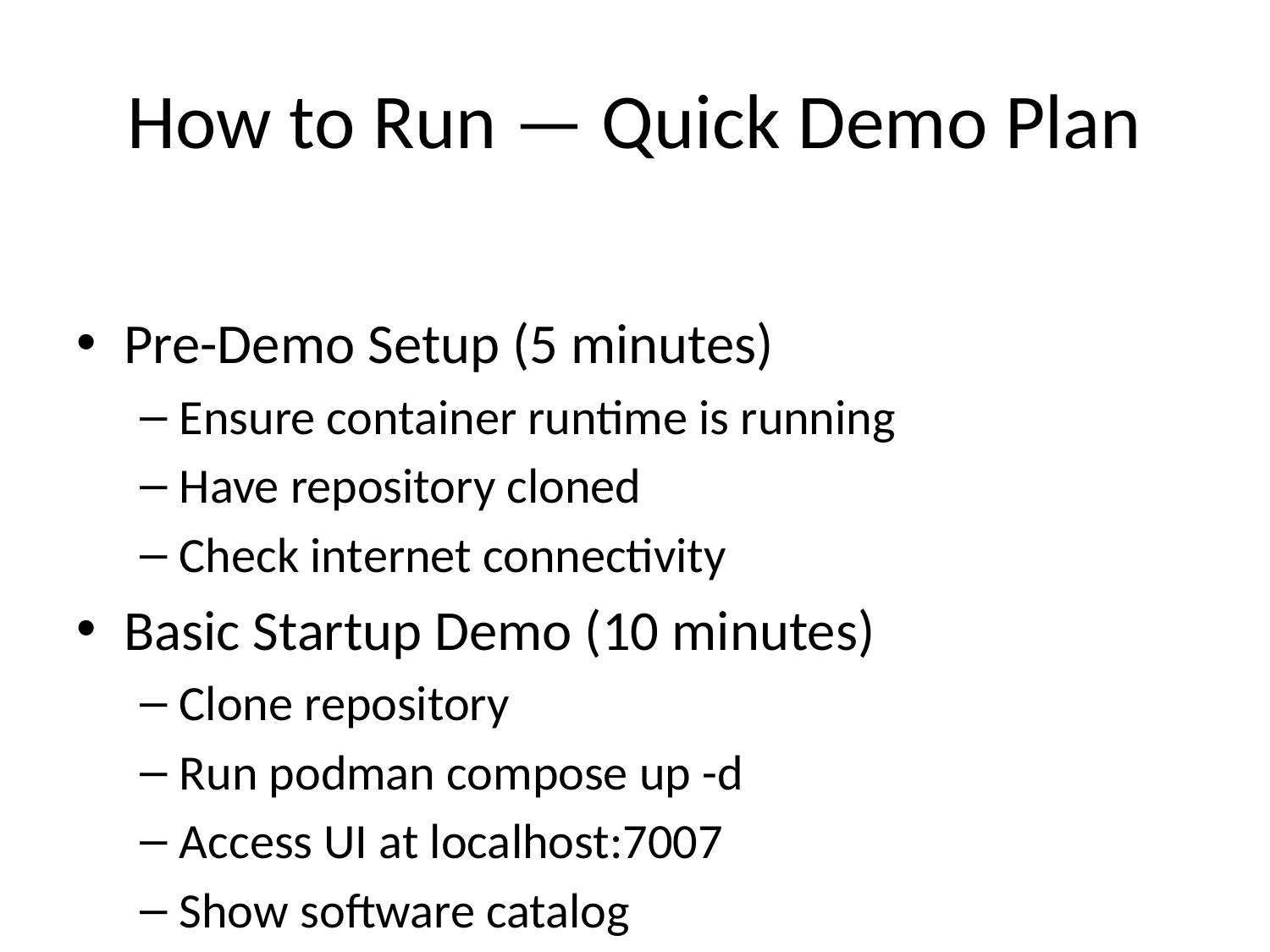

# How to Run — Quick Demo Plan

Pre-Demo Setup (5 minutes)
Ensure container runtime is running
Have repository cloned
Check internet connectivity
Basic Startup Demo (10 minutes)
Clone repository
Run podman compose up -d
Access UI at localhost:7007
Show software catalog
Configuration Demo (10 minutes)
Show config override structure
Add custom catalog entities
Demonstrate plugin loading
Advanced Features (5 minutes)
TechDocs integration
Template scaffolding
Plugin development workflow